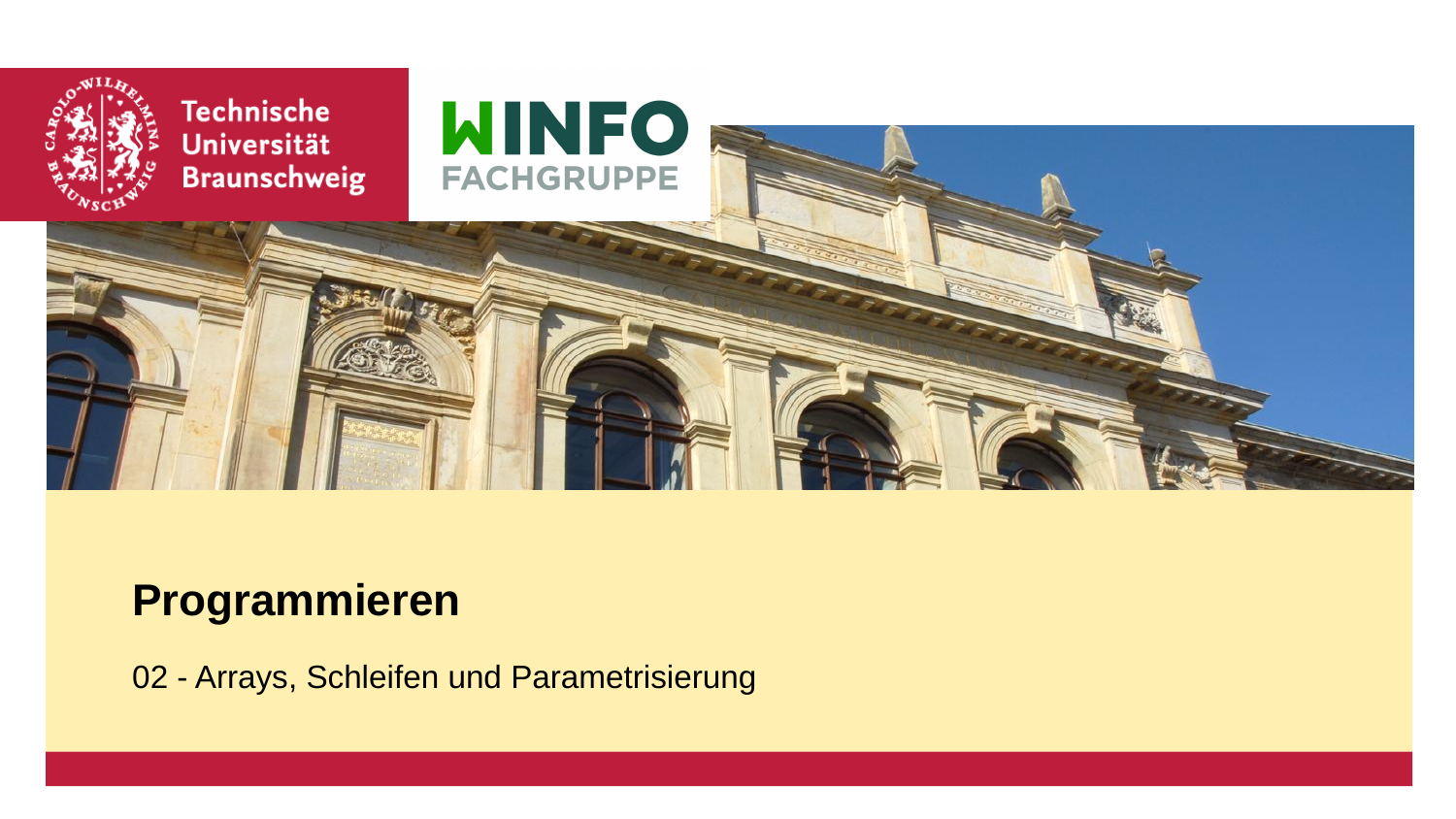

# Programmieren
02 - Arrays, Schleifen und Parametrisierung